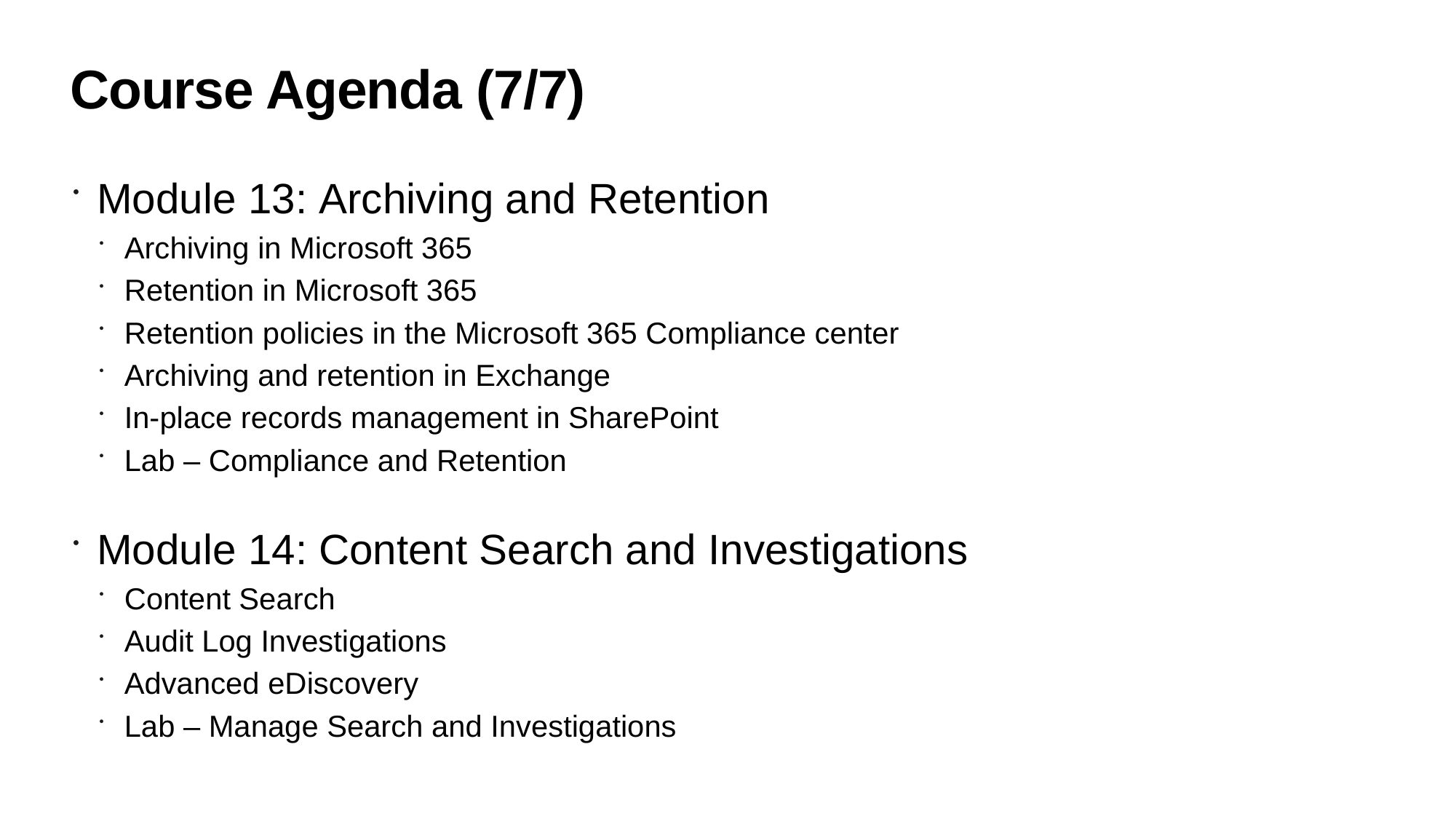

# Course Agenda (7/7)
Module 13: Archiving and Retention
Archiving in Microsoft 365
Retention in Microsoft 365
Retention policies in the Microsoft 365 Compliance center
Archiving and retention in Exchange
In-place records management in SharePoint
Lab – Compliance and Retention
Module 14: Content Search and Investigations
Content Search
Audit Log Investigations
Advanced eDiscovery
Lab – Manage Search and Investigations